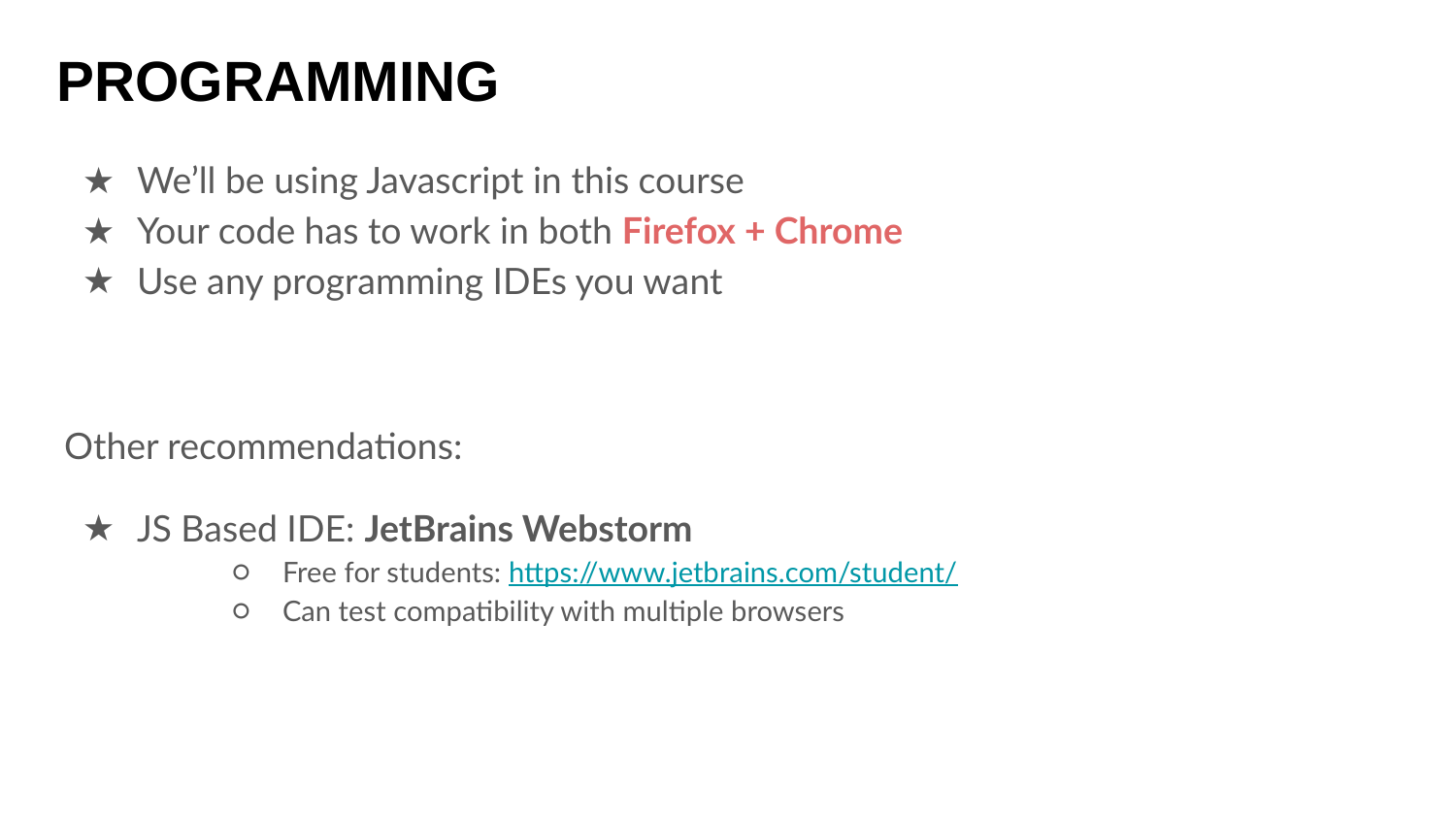

# PROGRAMMING
We’ll be using Javascript in this course
Your code has to work in both Firefox + Chrome
Use any programming IDEs you want

Other recommendations:
JS Based IDE: JetBrains Webstorm
Free for students: https://www.jetbrains.com/student/
Can test compatibility with multiple browsers